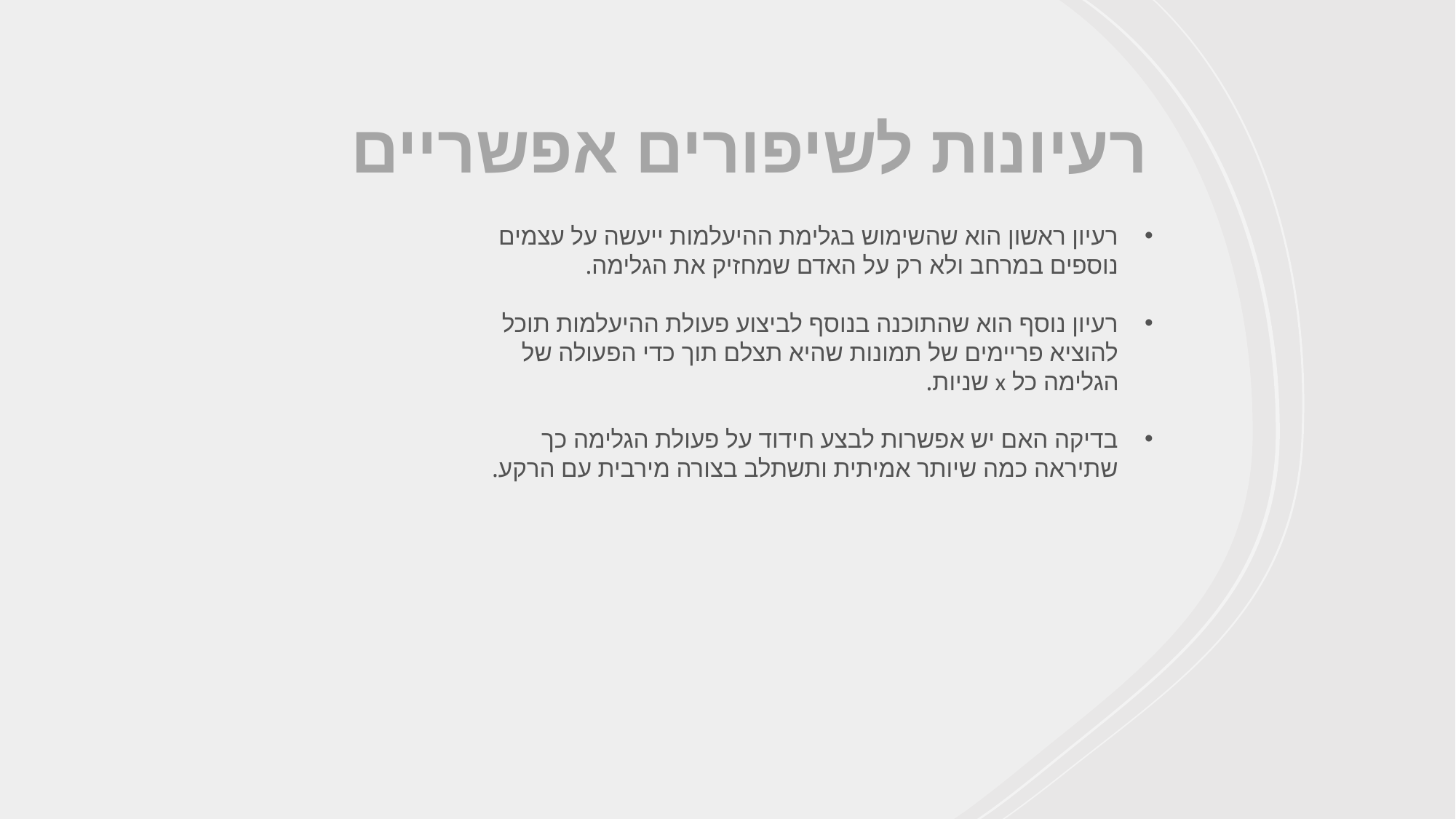

רעיונות לשיפורים אפשריים
רעיון ראשון הוא שהשימוש בגלימת ההיעלמות ייעשה על עצמים נוספים במרחב ולא רק על האדם שמחזיק את הגלימה.

רעיון נוסף הוא שהתוכנה בנוסף לביצוע פעולת ההיעלמות תוכל להוציא פריימים של תמונות שהיא תצלם תוך כדי הפעולה של הגלימה כל x שניות.

בדיקה האם יש אפשרות לבצע חידוד על פעולת הגלימה כך שתיראה כמה שיותר אמיתית ותשתלב בצורה מירבית עם הרקע.